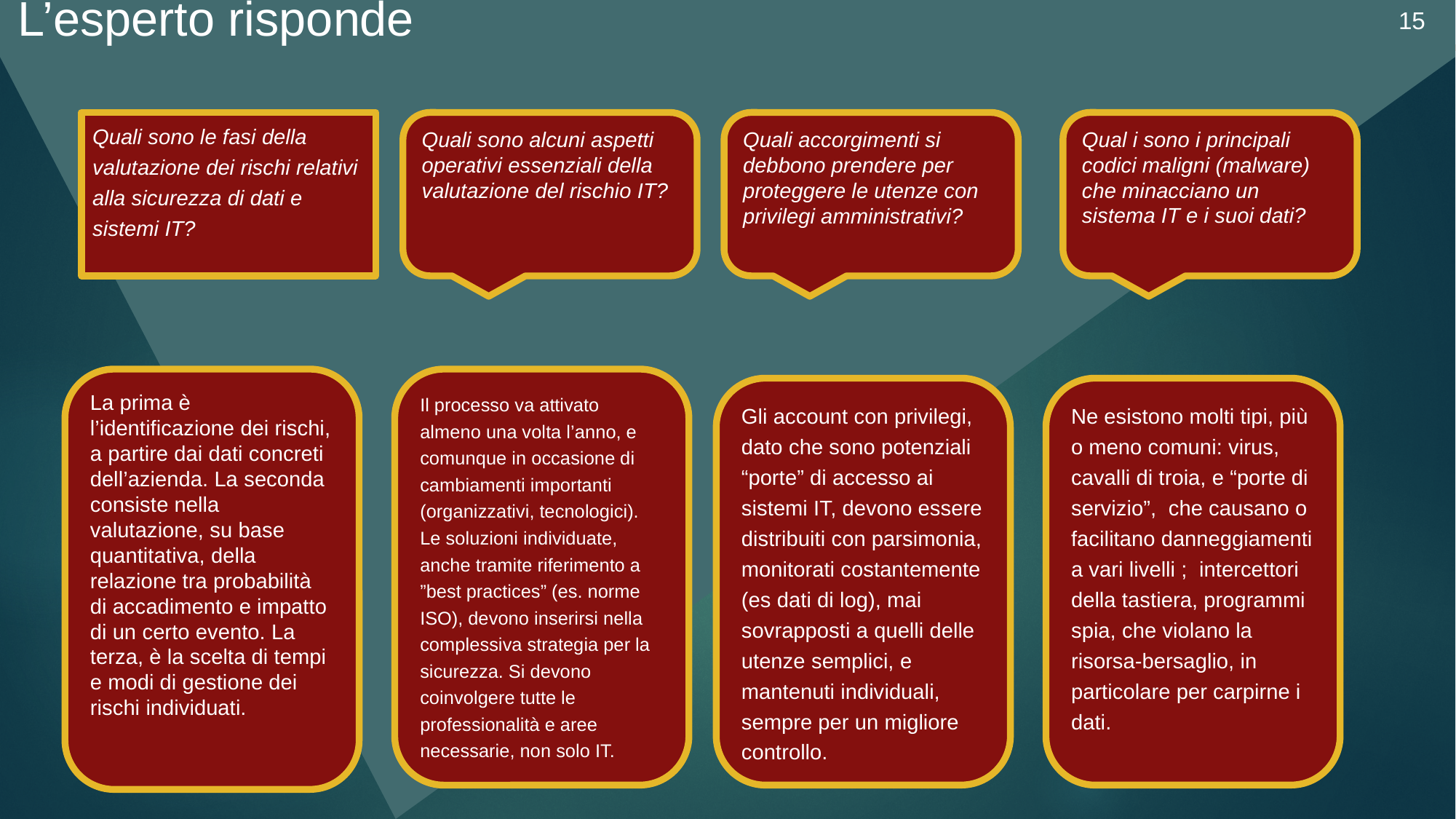

15
L’esperto risponde
Funzionamento
SVG, al clic sulle domande si aprono i box di risposta.

Quali sono le fasi della valutazione dei rischi relativi alla sicurezza di dati e sistemi IT?
Quali sono alcuni aspetti operativi essenziali della valutazione del rischio IT?
Quali accorgimenti si debbono prendere per proteggere le utenze con privilegi amministrativi?
Qual i sono i principali codici maligni (malware) che minacciano un sistema IT e i suoi dati?
Il processo va attivato almeno una volta l’anno, e comunque in occasione di cambiamenti importanti (organizzativi, tecnologici). Le soluzioni individuate, anche tramite riferimento a ”best practices” (es. norme ISO), devono inserirsi nella complessiva strategia per la sicurezza. Si devono coinvolgere tutte le professionalità e aree necessarie, non solo IT.
La prima è l’identificazione dei rischi, a partire dai dati concreti dell’azienda. La seconda consiste nella valutazione, su base quantitativa, della relazione tra probabilità di accadimento e impatto di un certo evento. La terza, è la scelta di tempi e modi di gestione dei rischi individuati.
Gli account con privilegi, dato che sono potenziali “porte” di accesso ai sistemi IT, devono essere distribuiti con parsimonia, monitorati costantemente (es dati di log), mai sovrapposti a quelli delle utenze semplici, e mantenuti individuali, sempre per un migliore controllo.
Ne esistono molti tipi, più o meno comuni: virus, cavalli di troia, e “porte di servizio”,  che causano o facilitano danneggiamenti a vari livelli ;  intercettori della tastiera, programmi spia, che violano la risorsa-bersaglio, in particolare per carpirne i dati.